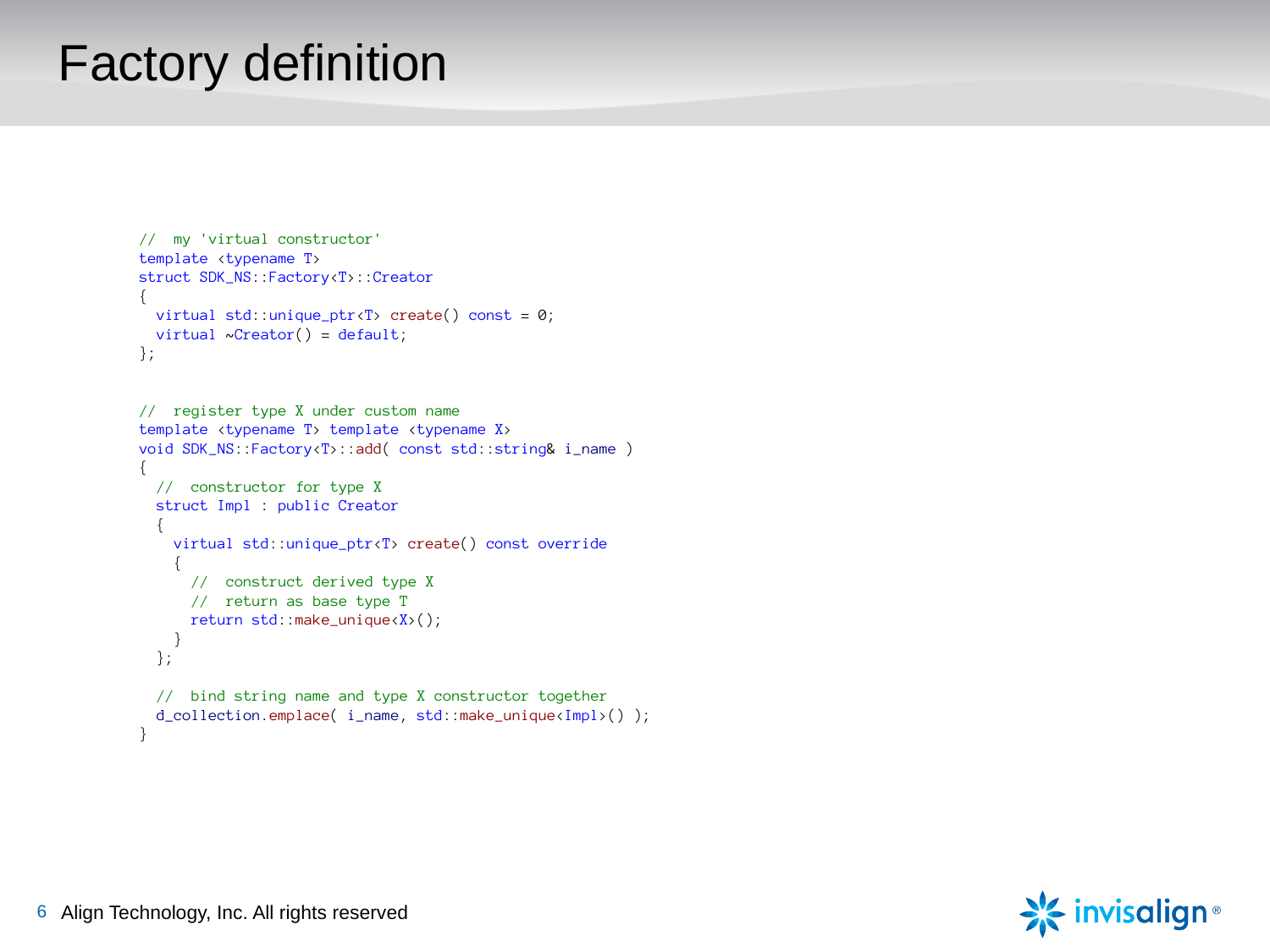

# Factory definition
//  my 'virtual constructor'
template <typename T>
struct SDK_NS::Factory<T>::Creator
{
  virtual std::unique_ptr<T> create() const = 0;
  virtual ~Creator() = default;
};

//  register type X under custom name
template <typename T> template <typename X>
void SDK_NS::Factory<T>::add( const std::string& i_name )
{
  //  constructor for type X
  struct Impl : public Creator
  {
    virtual std::unique_ptr<T> create() const override
    {
      //  construct derived type X
      //  return as base type T
      return std::make_unique<X>();
    }
  };

  //  bind string name and type X constructor together
  d_collection.emplace( i_name, std::make_unique<Impl>() );
}
6
Align Technology, Inc. All rights reserved